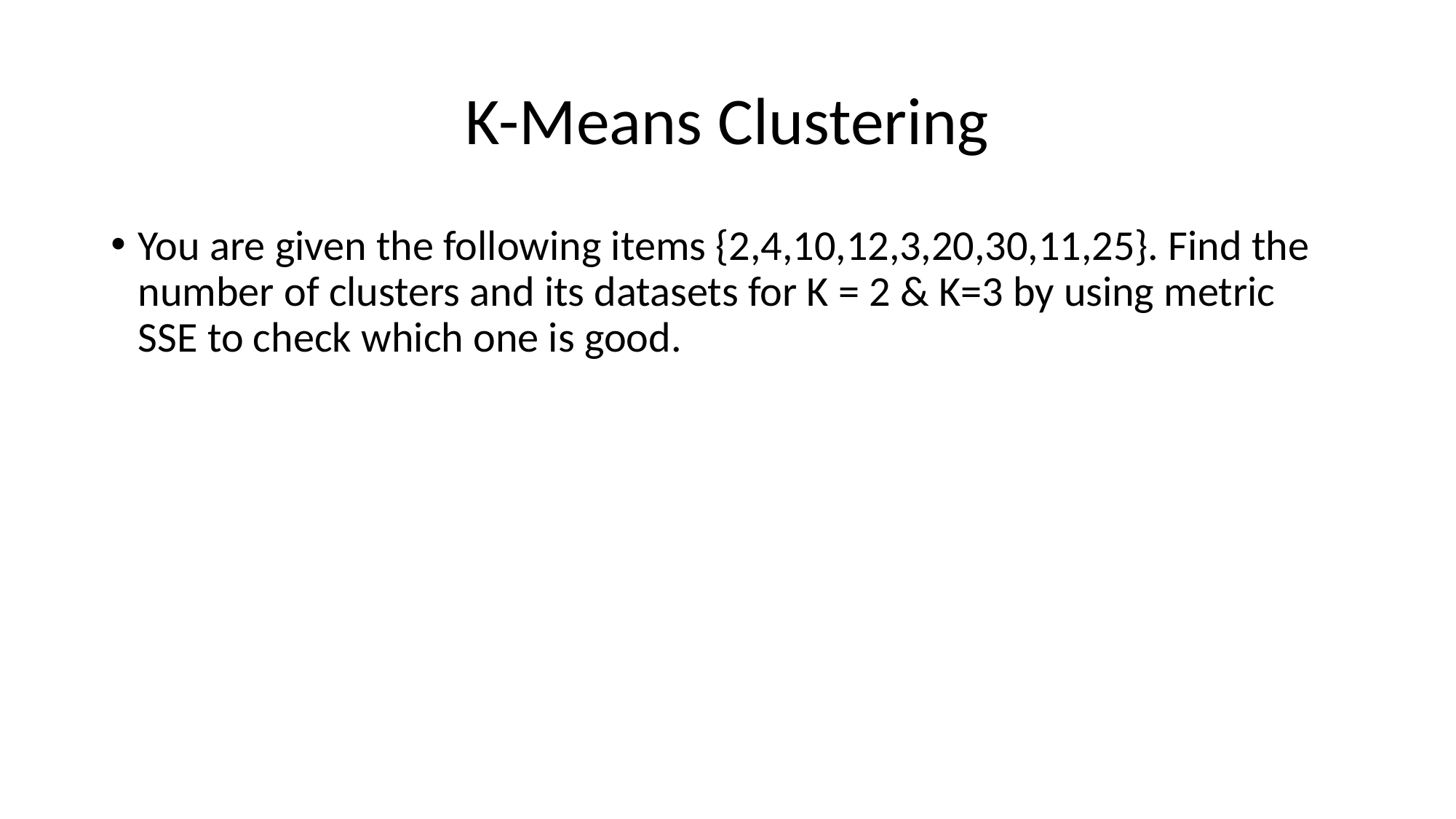

# K-Means Clustering
You are given the following items {2,4,10,12,3,20,30,11,25}. Find the number of clusters and its datasets for K = 2 & K=3 by using metric SSE to check which one is good.